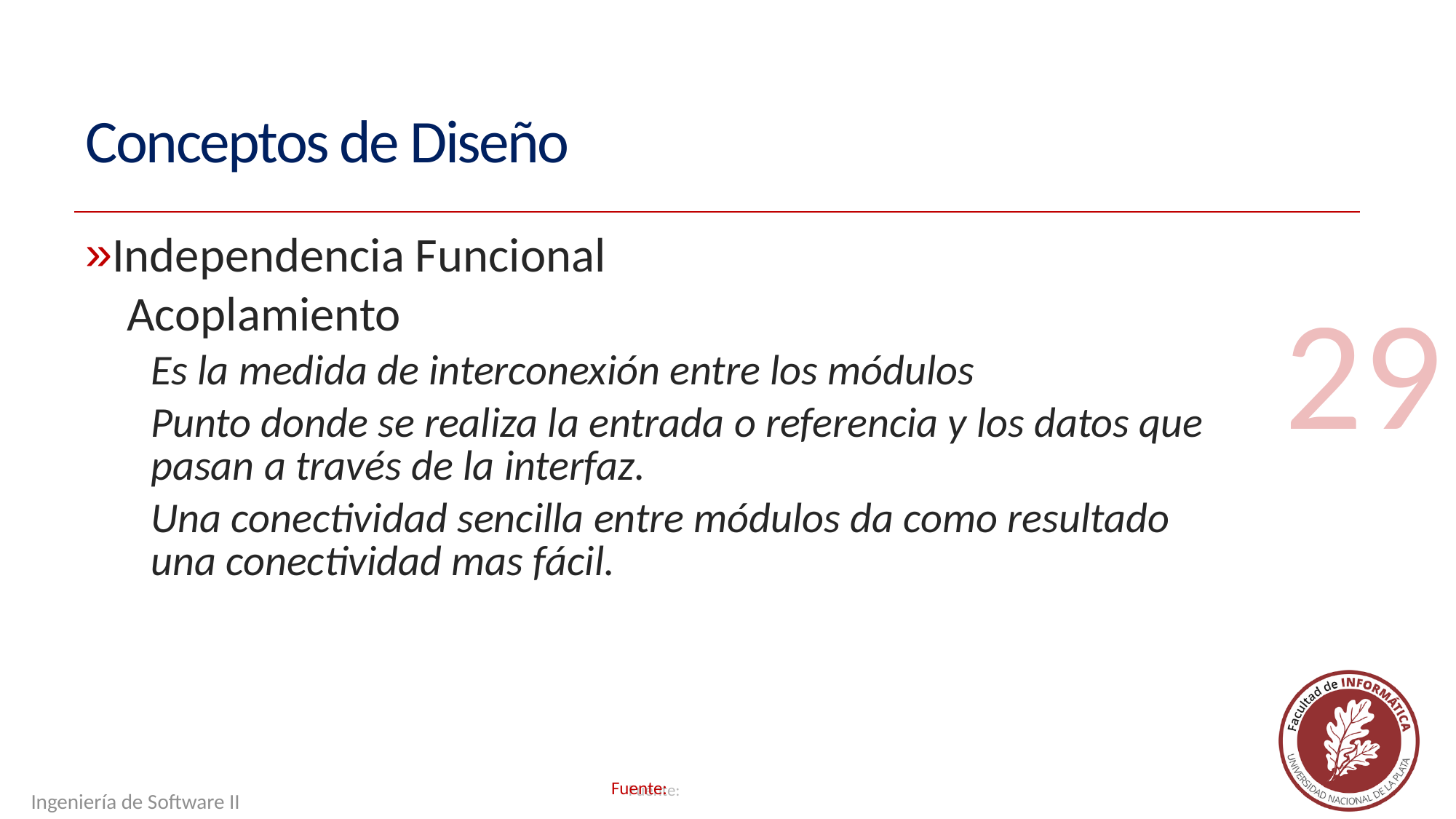

# Conceptos de Diseño
Independencia Funcional
Acoplamiento
Es la medida de interconexión entre los módulos
Punto donde se realiza la entrada o referencia y los datos que pasan a través de la interfaz.
Una conectividad sencilla entre módulos da como resultado una conectividad mas fácil.
29

Ingeniería de Software II